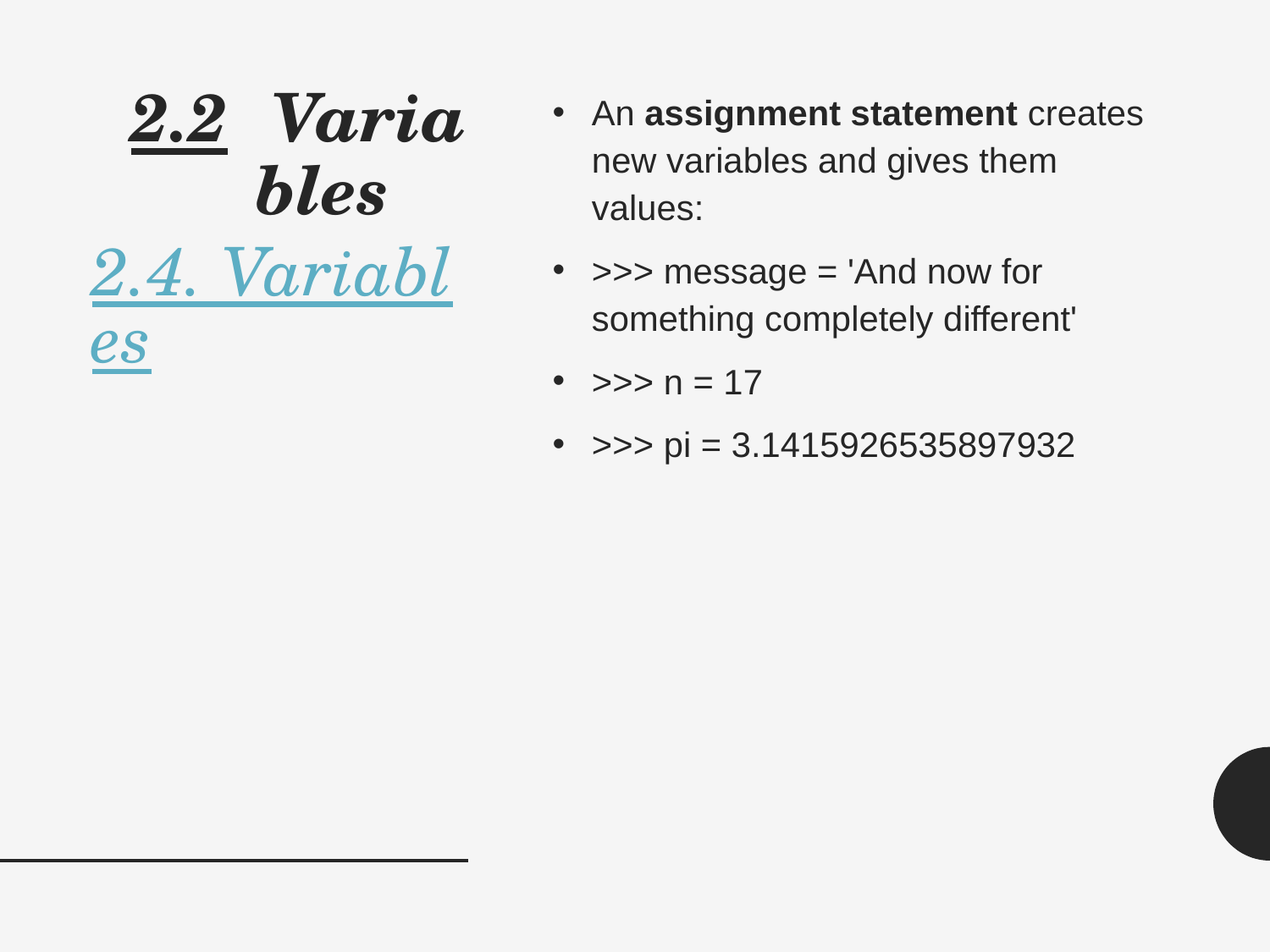

# 2.2  Variables    2.4. Variables
An assignment statement creates new variables and gives them values:
>>> message = 'And now for something completely different'
>>> n = 17
>>> pi = 3.1415926535897932